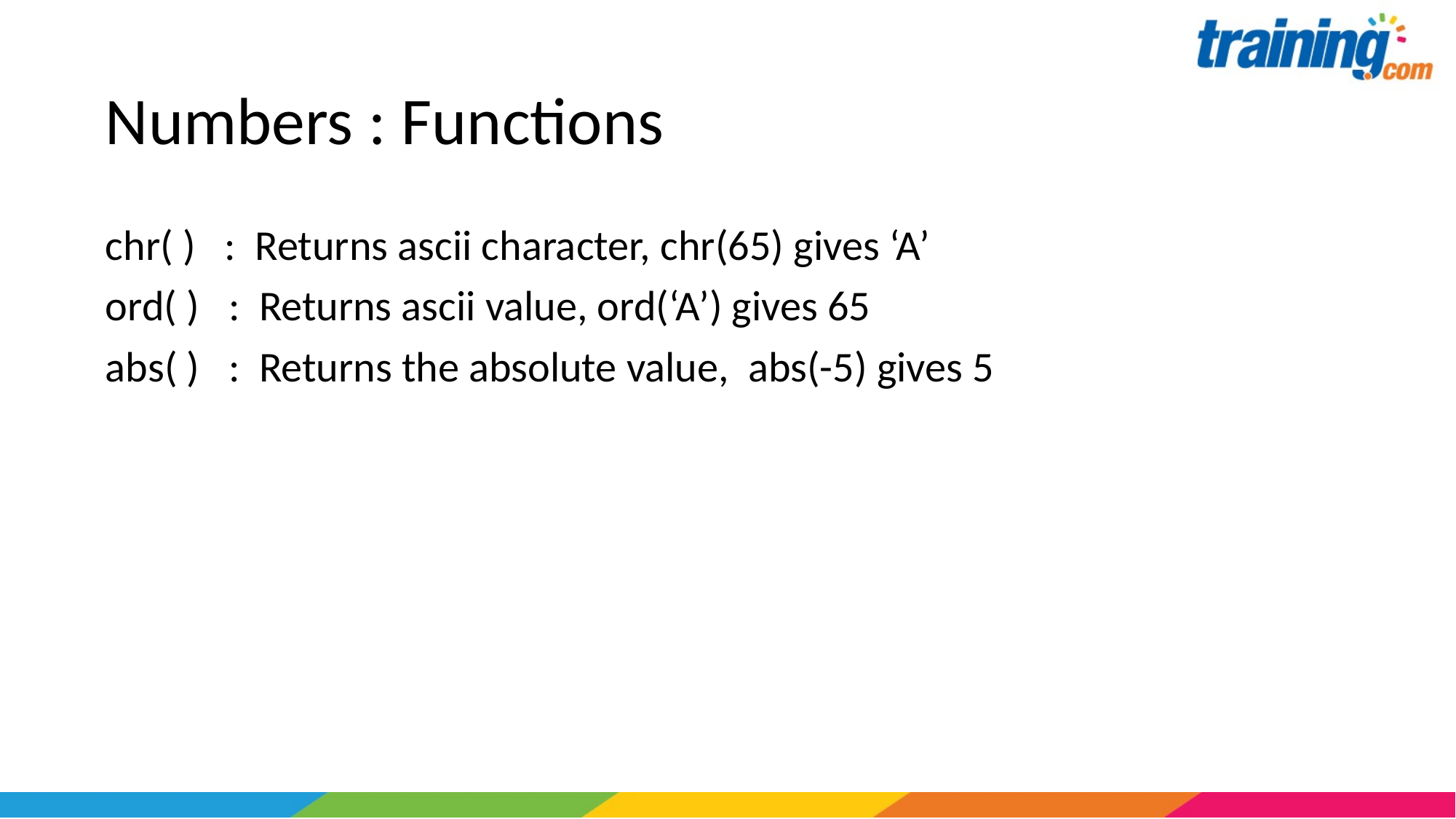

# Numbers : Functions
chr( )   :  Returns ascii character, chr(65) gives ‘A’
ord( )   :  Returns ascii value, ord(‘A’) gives 65
abs( )   :  Returns the absolute value,  abs(-5) gives 5